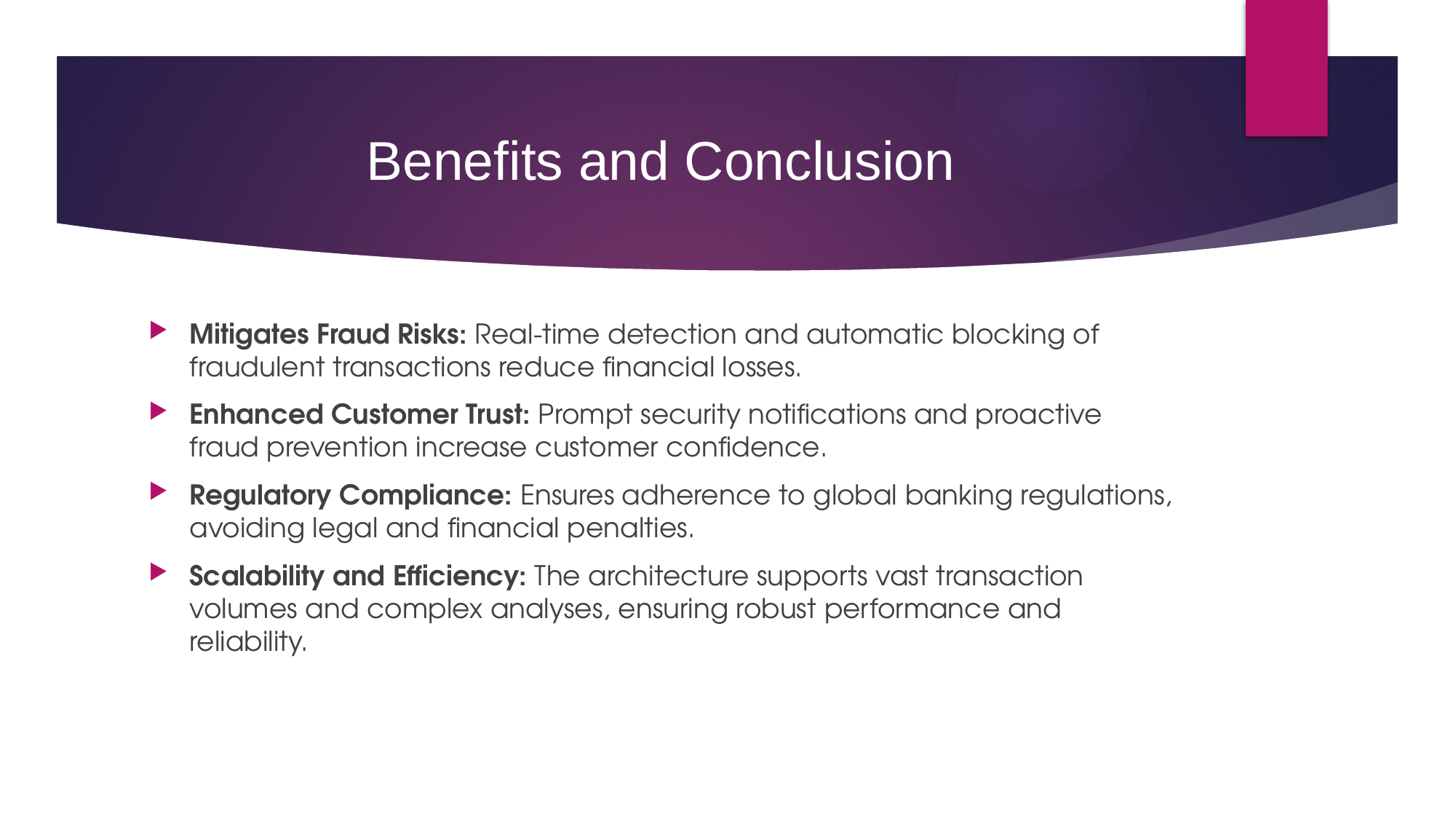

# Benefits and Conclusion
Mitigates Fraud Risks: Real-time detection and automatic blocking of fraudulent transactions reduce financial losses.
Enhanced Customer Trust: Prompt security notifications and proactive fraud prevention increase customer confidence.
Regulatory Compliance: Ensures adherence to global banking regulations, avoiding legal and financial penalties.
Scalability and Efficiency: The architecture supports vast transaction volumes and complex analyses, ensuring robust performance and reliability.